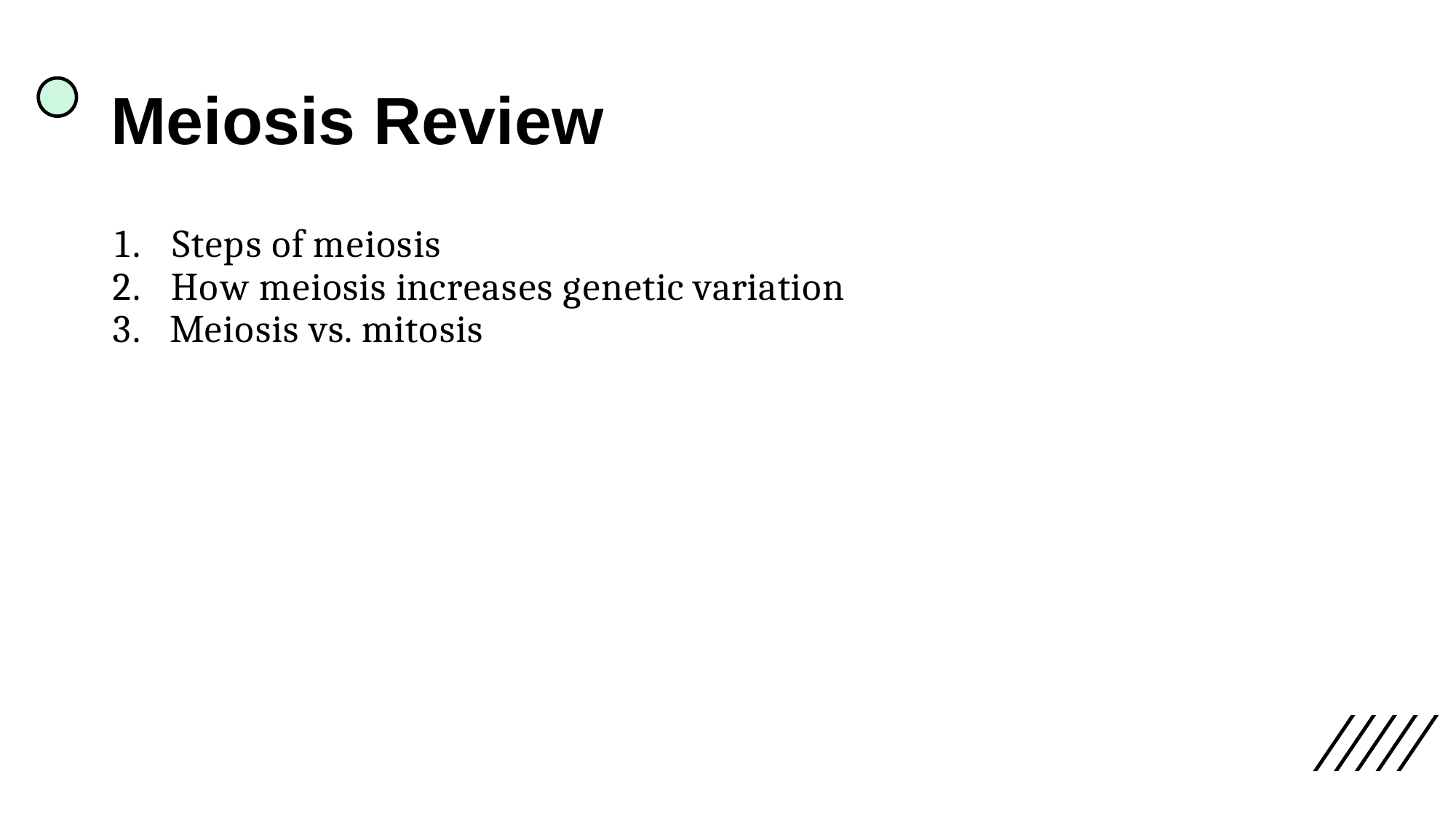

# Meiosis Review
Steps of meiosis
How meiosis increases genetic variation
Meiosis vs. mitosis